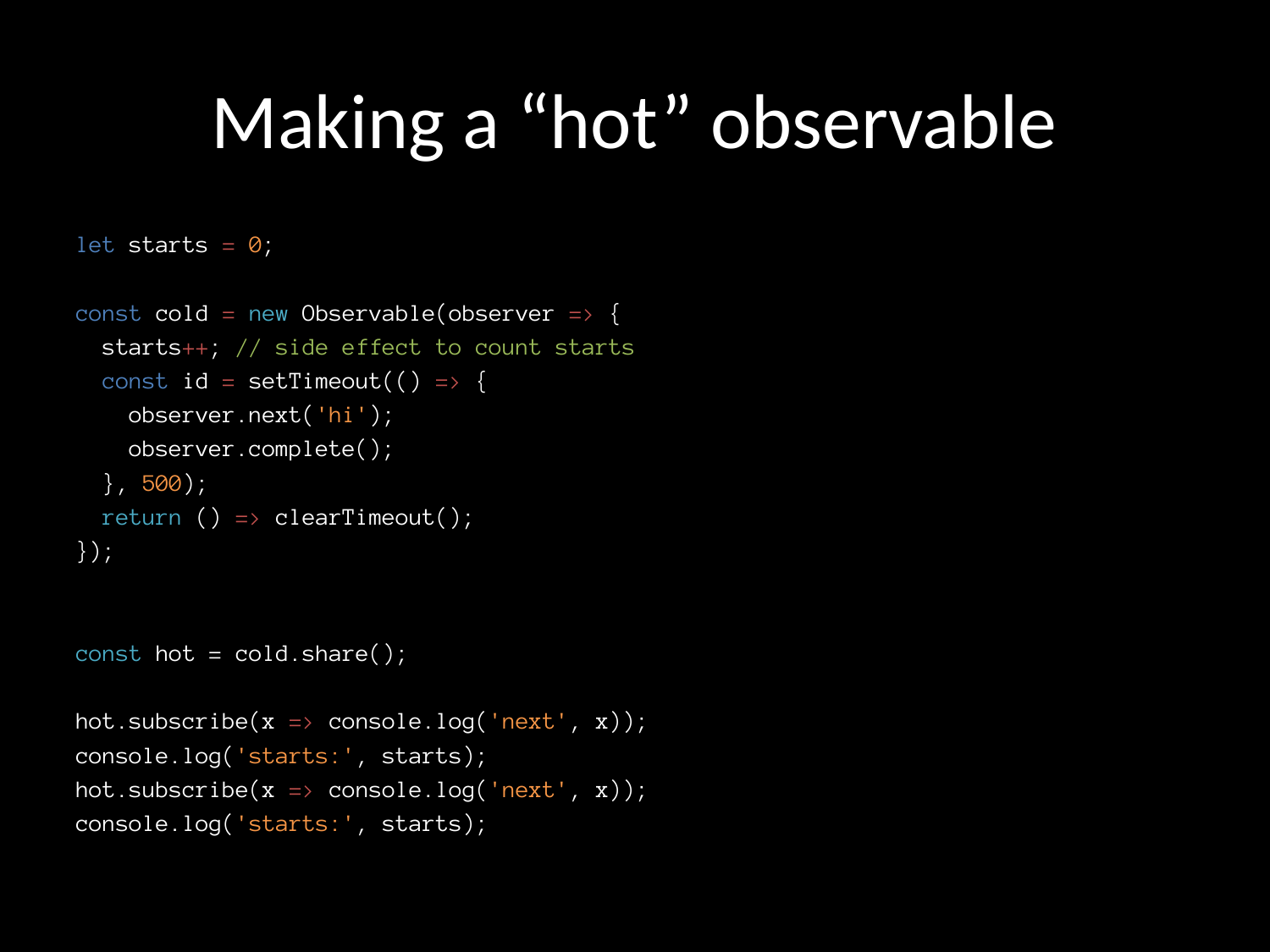

# Making a “hot” observable
let starts = 0;

const cold = new Observable(observer => {
  starts++; // side effect to count starts
  const id = setTimeout(() => {
    observer.next('hi');
    observer.complete();
  }, 500);
  return () => clearTimeout();
});

const hot = cold.share();

hot.subscribe(x => console.log('next', x));
console.log('starts:', starts);
hot.subscribe(x => console.log('next', x));
console.log('starts:', starts);